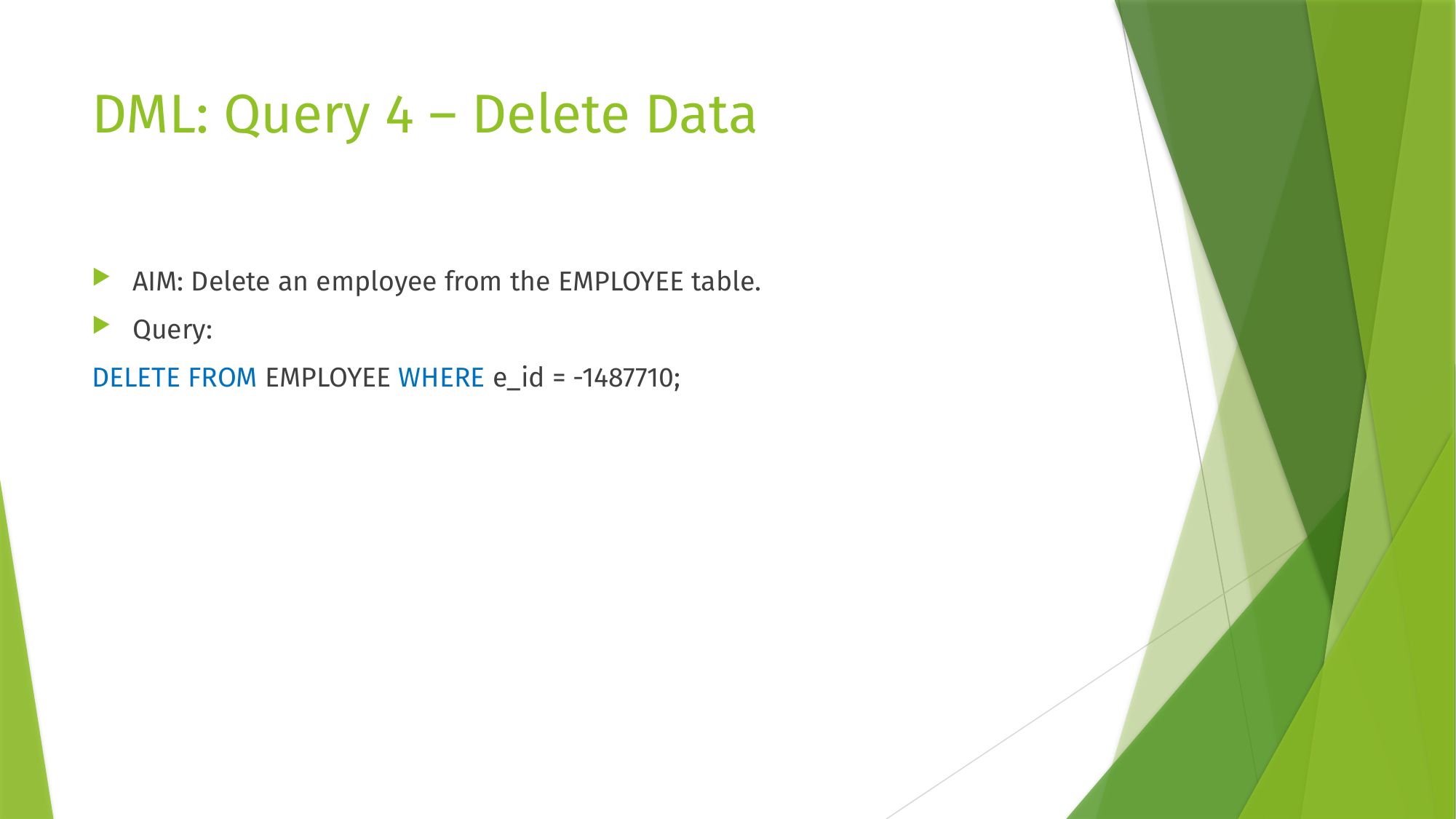

# DML: Query 4 – Delete Data
AIM: Delete an employee from the EMPLOYEE table.
Query:
DELETE FROM EMPLOYEE WHERE e_id = -1487710;